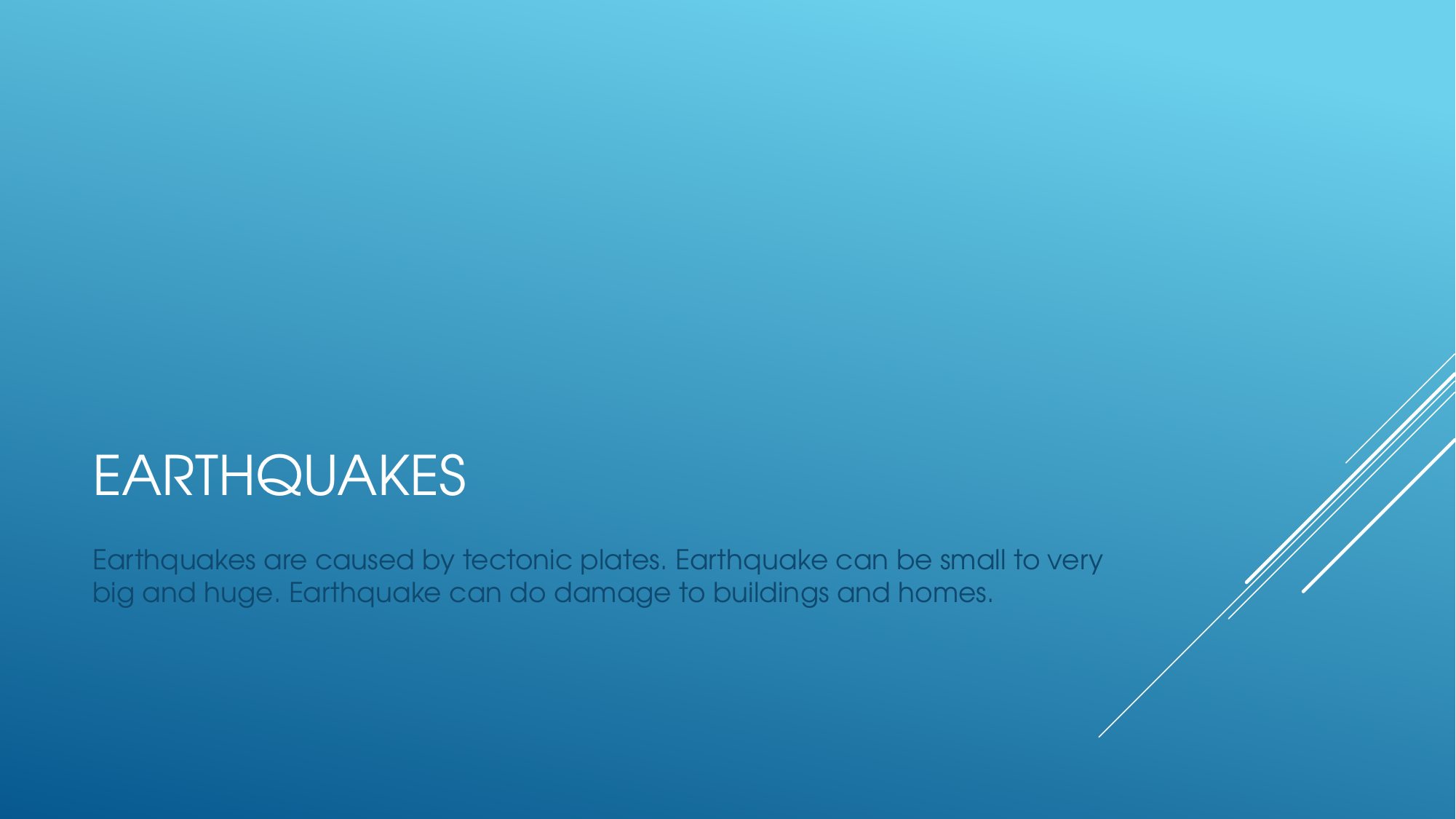

# Earthquakes
Earthquakes are caused by tectonic plates. Earthquake can be small to very big and huge. Earthquake can do damage to buildings and homes.